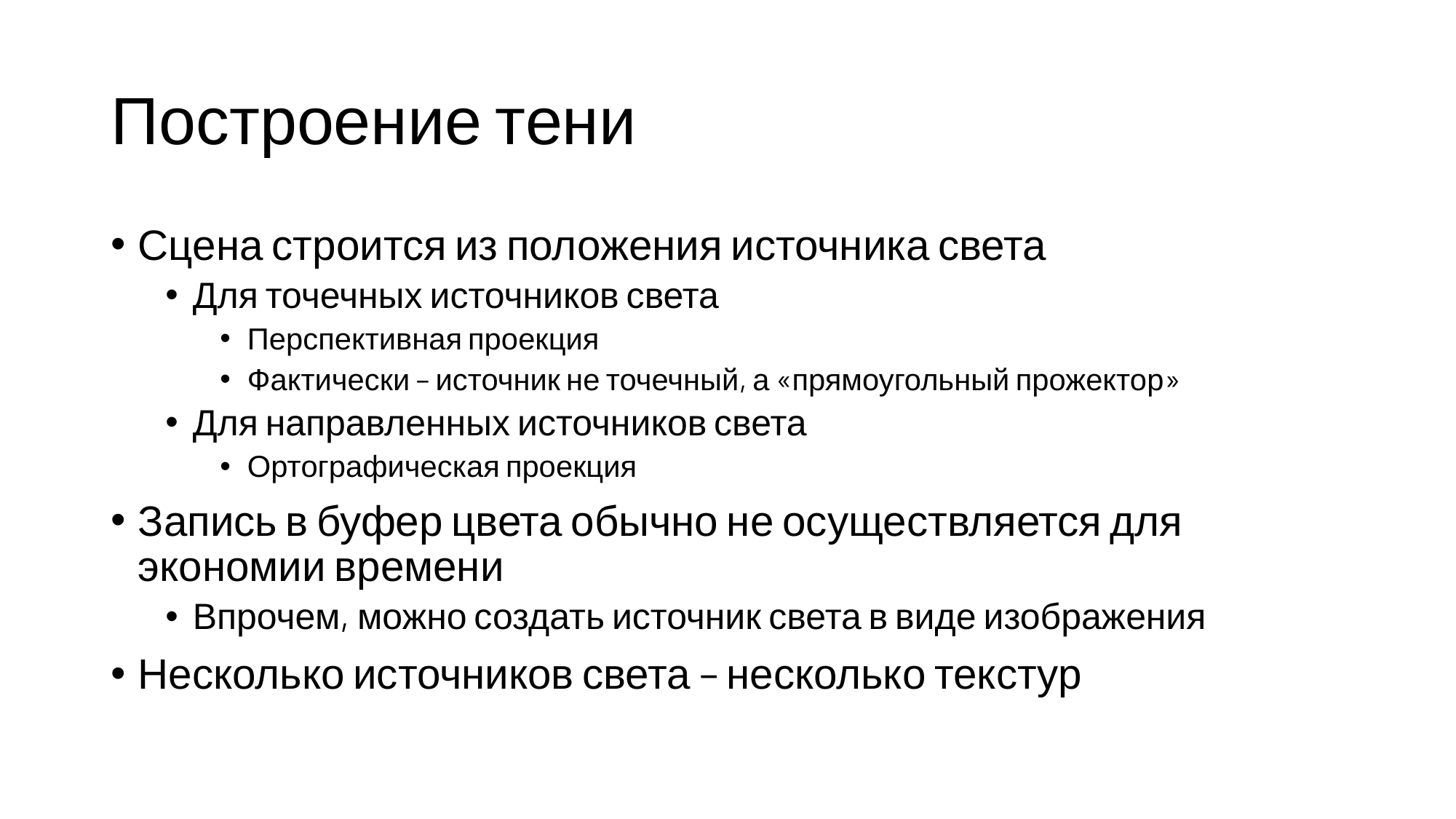

# Построение тени
Сцена строится из положения источника света
Для точечных источников света
Перспективная проекция
Фактически – источник не точечный, а «прямоугольный прожектор»
Для направленных источников света
Ортографическая проекция
Запись в буфер цвета обычно не осуществляется для экономии времени
Впрочем, можно создать источник света в виде изображения
Несколько источников света – несколько текстур